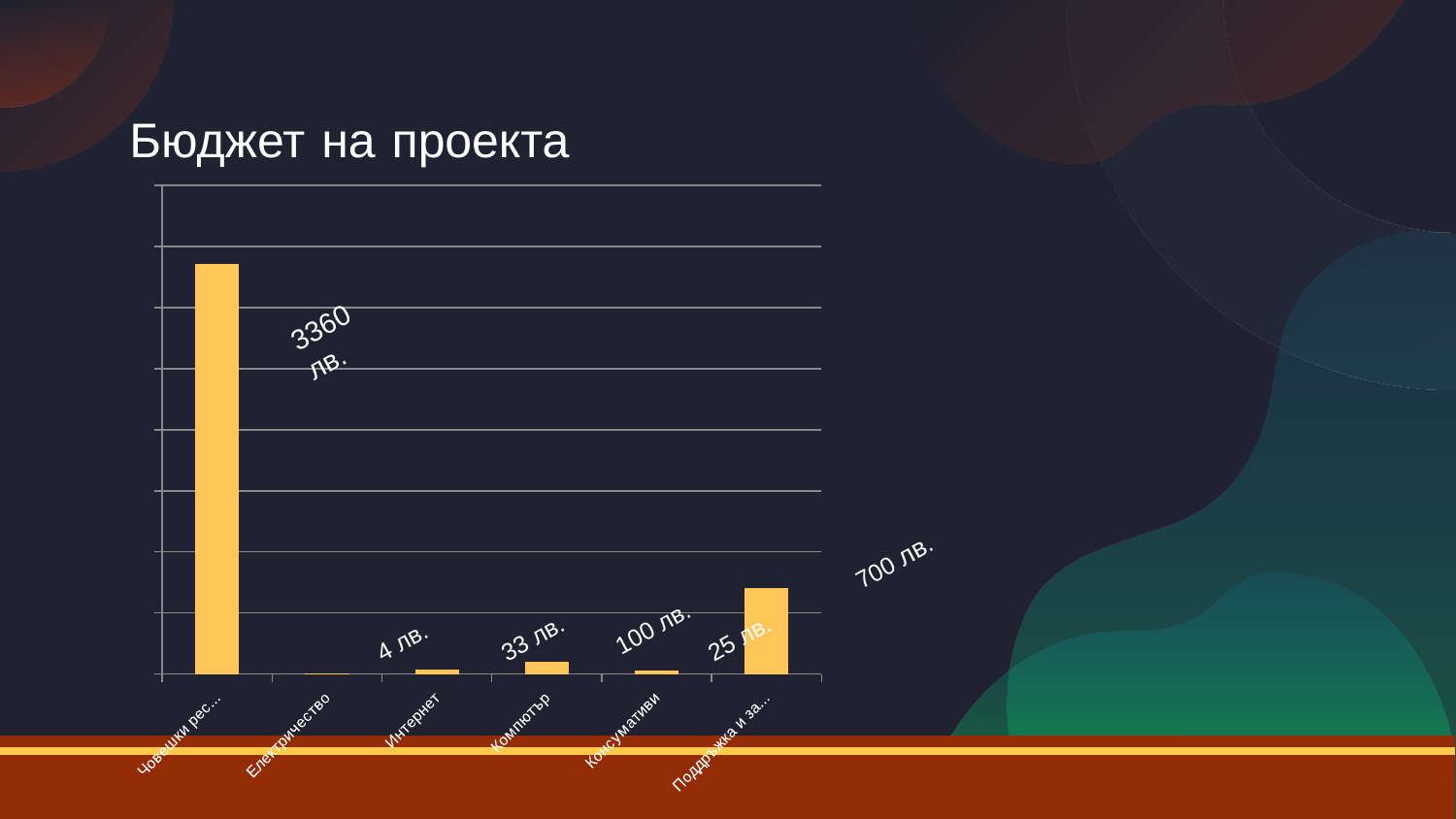

# Бюджет на проекта

### Chart:

| Category | Колона1 |
|---|---|
| Човешки ресурси | 3360.0 |
| Електричество | 4.0 |
| Интернет | 33.0 |
| Компютър | 100.0 |
| Консумативи | 25.0 |
| Поддръжка и застраховка | 704.4000000000001 |
3360 лв.
700 лв.
100 лв.
33 лв.
4 лв.
25 лв.